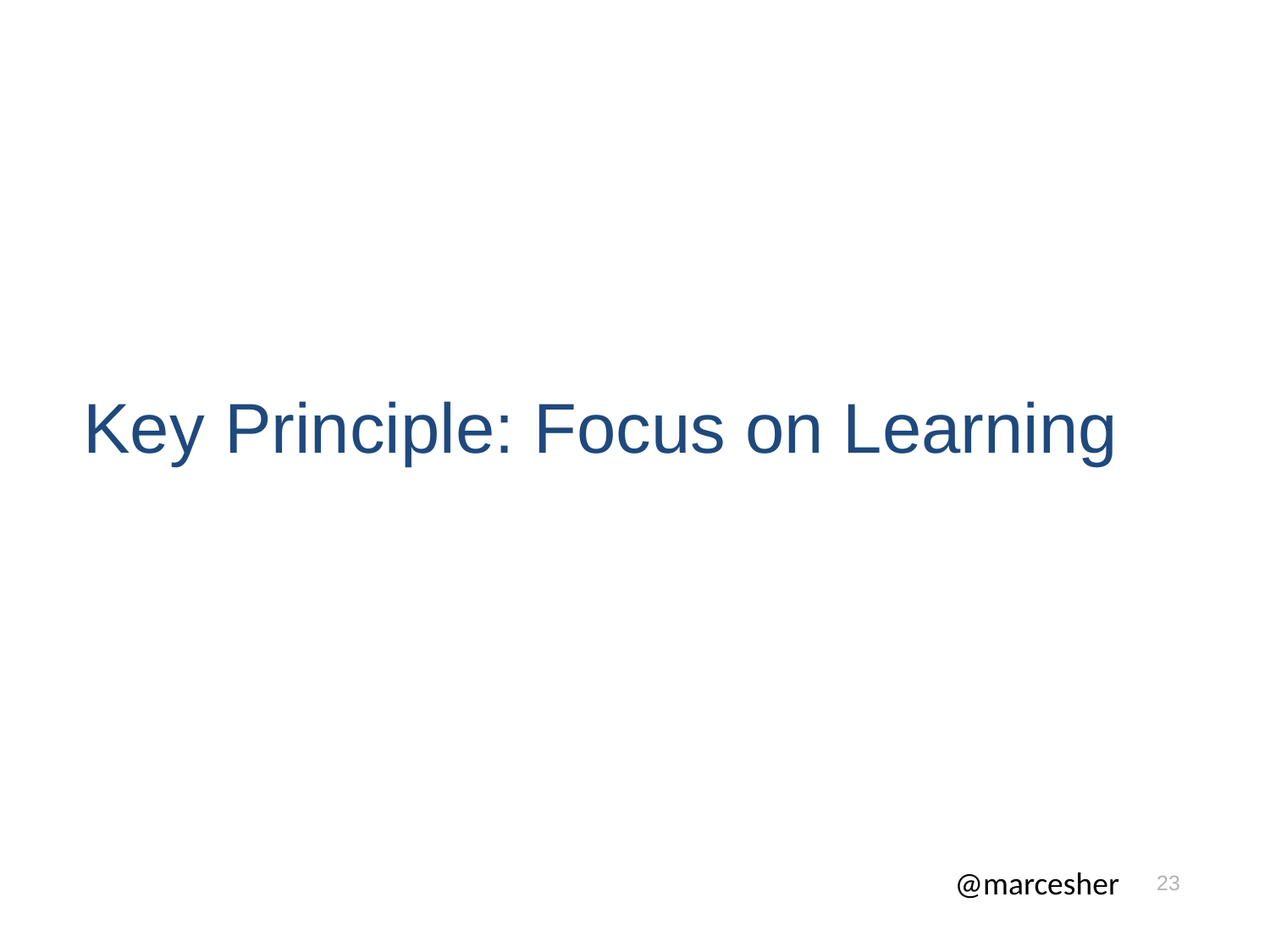

# Key Principle: Focus on Learning

23